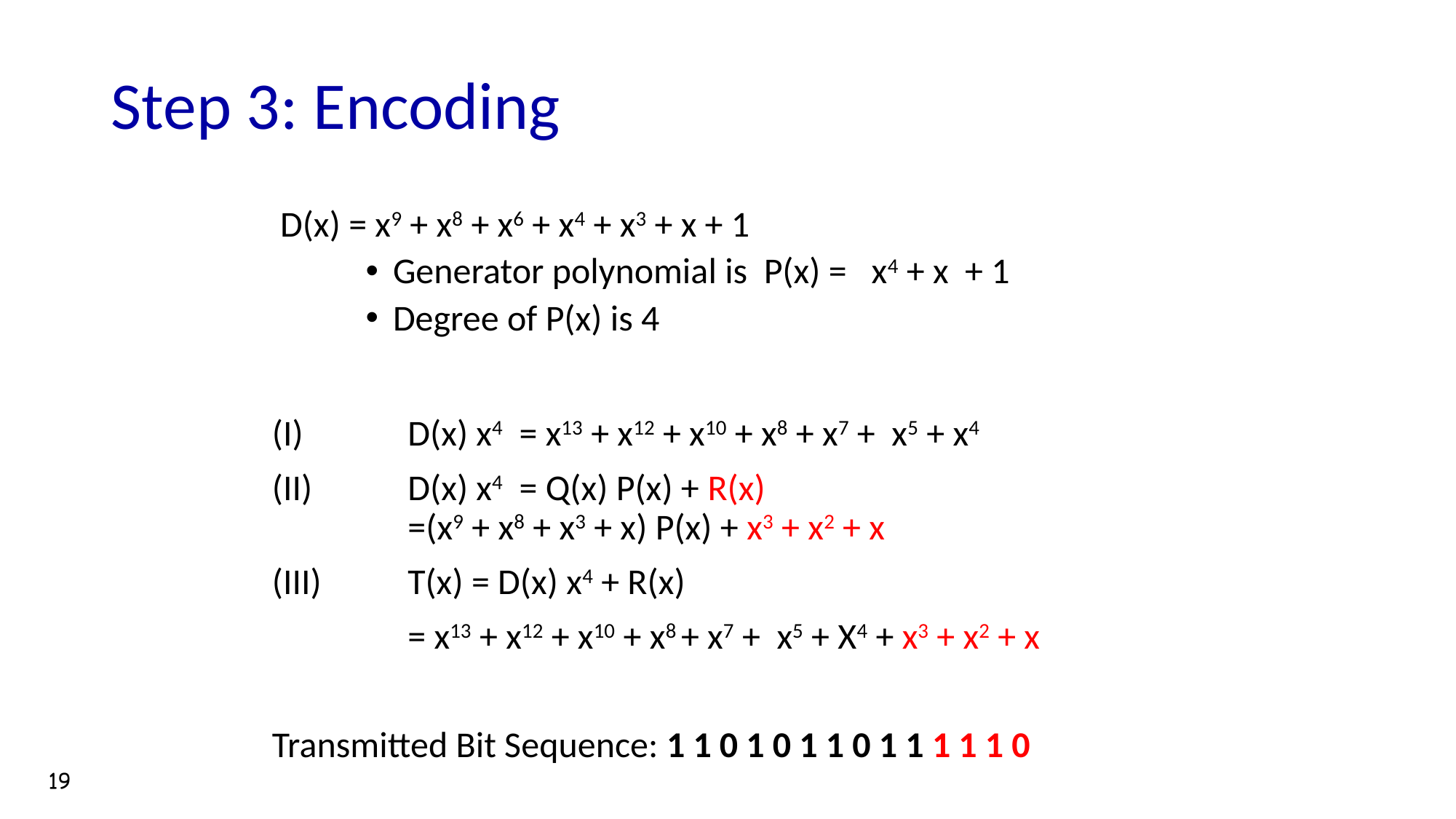

# Step 3: Encoding
 D(x) = x9 + x8 + x6 + x4 + x3 + x + 1
Generator polynomial is  P(x) =   x4 + x  + 1
Degree of P(x) is 4

(I)   	D(x) x4  = x13 + x12 + x10 + x8 + x7 +  x5 + x4
(II)   	D(x) x4  = Q(x) P(x) + R(x)
	=(x9 + x8 + x3 + x) P(x) + x3 + x2 + x
(III)   	T(x) = D(x) x4 + R(x)
		= x13 + x12 + x10 + x8 + x7 +  x5 + X4 + x3 + x2 + x

Transmitted Bit Sequence: 1 1 0 1 0 1 1 0 1 1 1 1 1 0
19